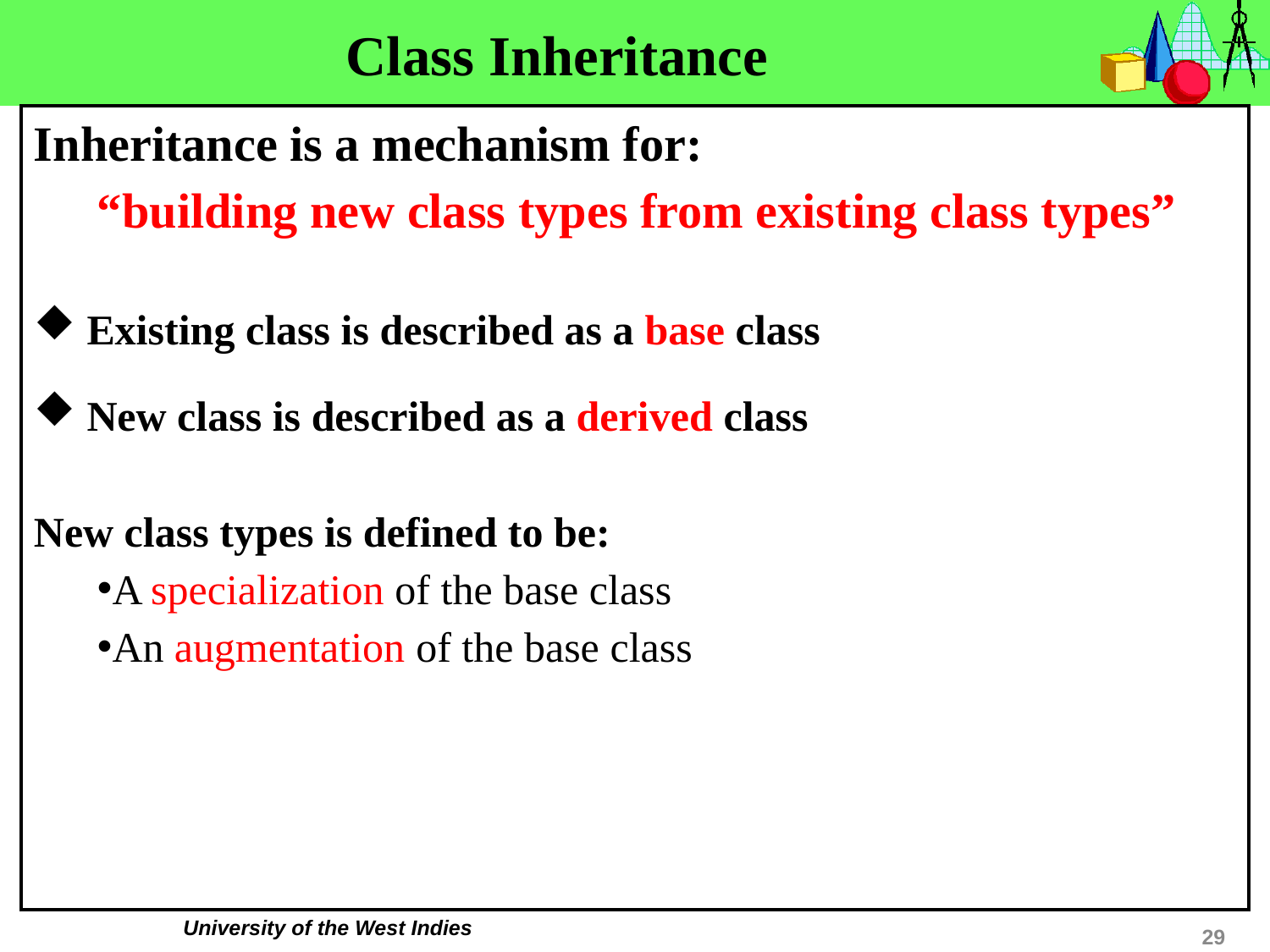

# Class Inheritance
Inheritance is a mechanism for:
“building new class types from existing class types”

 Existing class is described as a base class

 New class is described as a derived class

New class types is defined to be:
A specialization of the base class
An augmentation of the base class

29